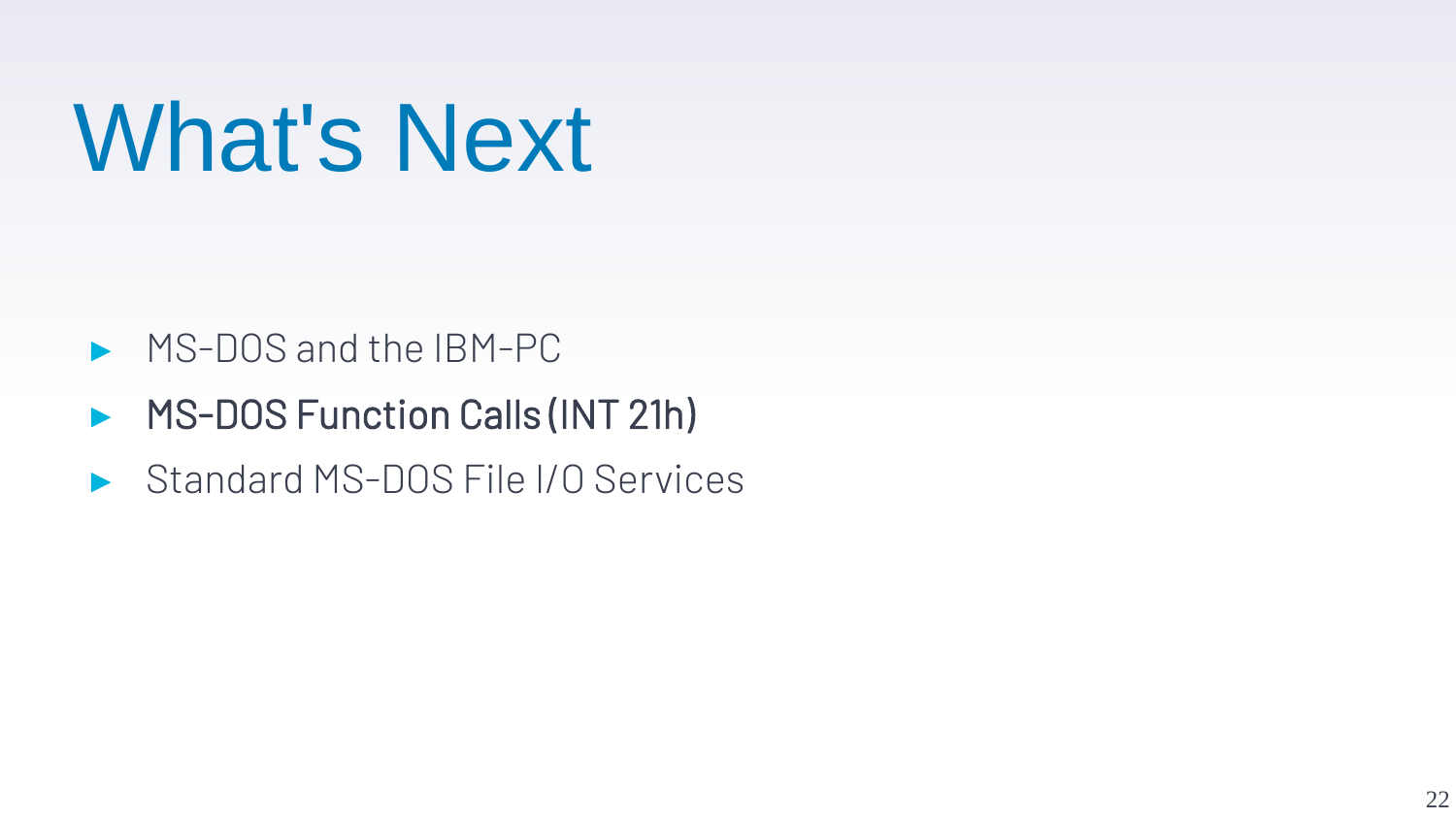

# What's Next
MS-DOS and the IBM-PC
MS-DOS Function Calls (INT 21h)
Standard MS-DOS File I/O Services
22